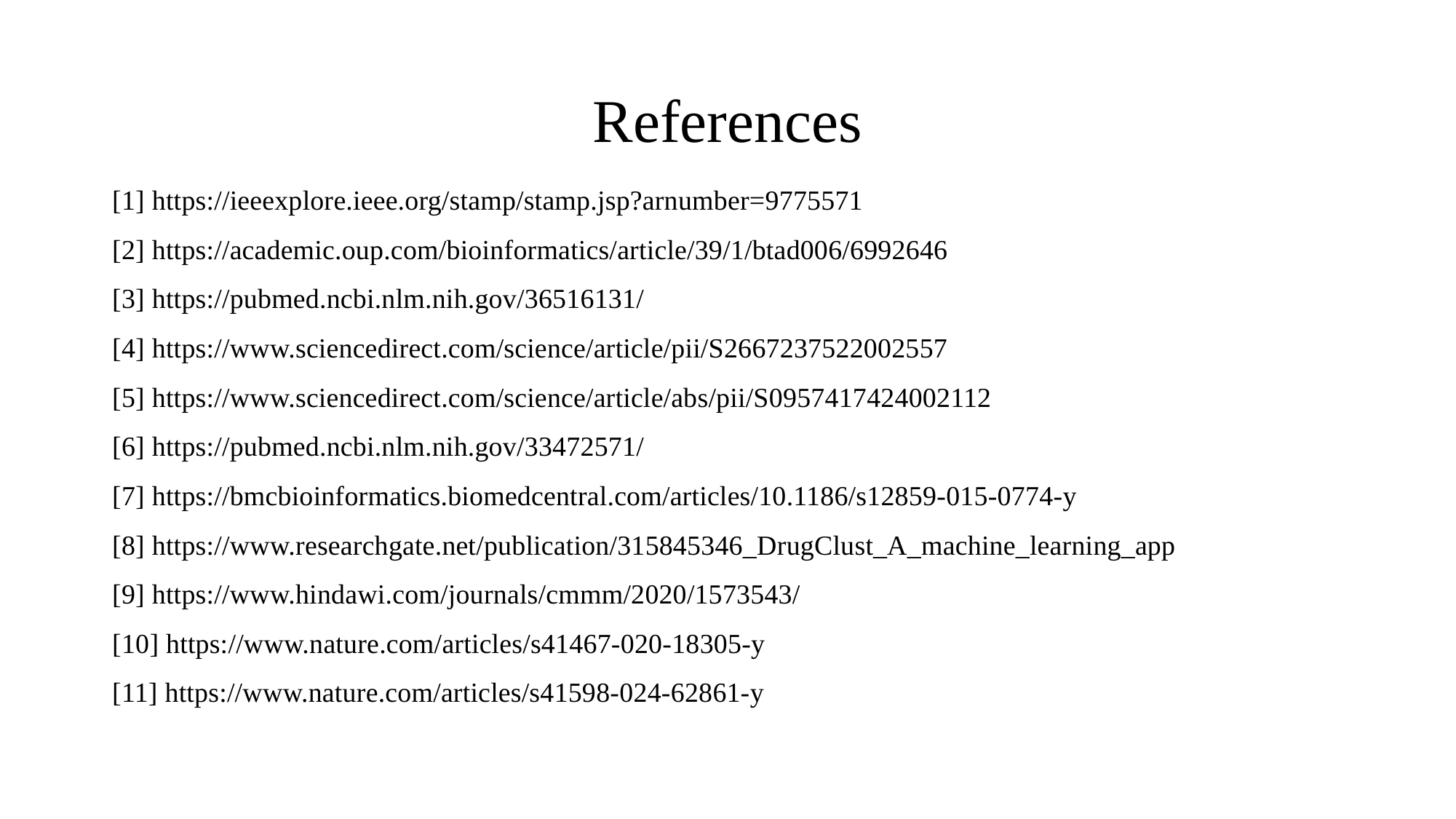

# References
[1] https://ieeexplore.ieee.org/stamp/stamp.jsp?arnumber=9775571
[2] https://academic.oup.com/bioinformatics/article/39/1/btad006/6992646
[3] https://pubmed.ncbi.nlm.nih.gov/36516131/
[4] https://www.sciencedirect.com/science/article/pii/S2667237522002557
[5] https://www.sciencedirect.com/science/article/abs/pii/S0957417424002112
[6] https://pubmed.ncbi.nlm.nih.gov/33472571/
[7] https://bmcbioinformatics.biomedcentral.com/articles/10.1186/s12859-015-0774-y
[8] https://www.researchgate.net/publication/315845346_DrugClust_A_machine_learning_app
[9] https://www.hindawi.com/journals/cmmm/2020/1573543/
[10] https://www.nature.com/articles/s41467-020-18305-y
[11] https://www.nature.com/articles/s41598-024-62861-y